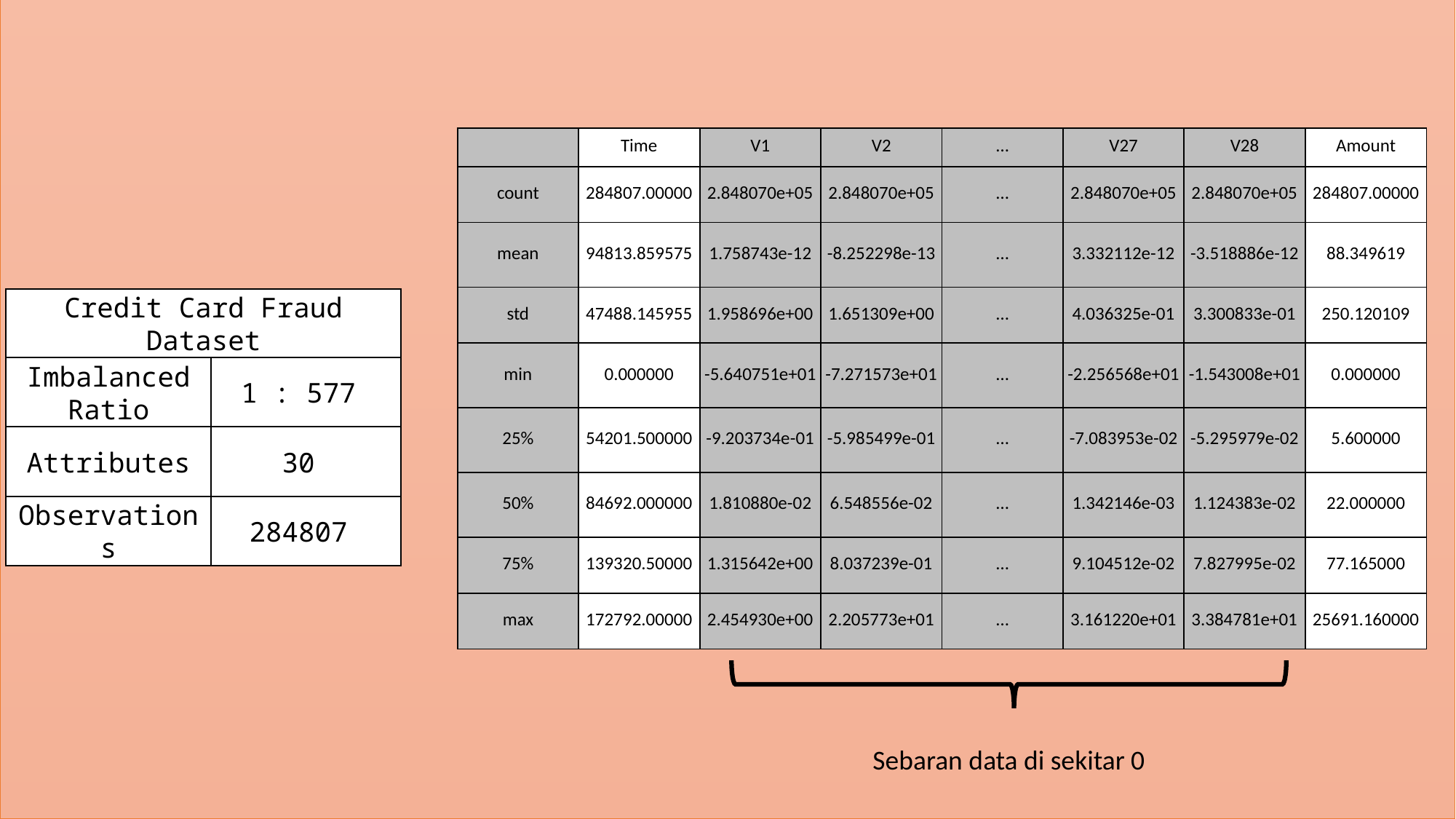

Credit Card Fraud

|  | Time | V1 | V2 | … | V27 | V28 | Amount |
| --- | --- | --- | --- | --- | --- | --- | --- |
| count | 284807.00000 | 2.848070e+05 | 2.848070e+05 | … | 2.848070e+05 | 2.848070e+05 | 284807.00000 |
| mean | 94813.859575 | 1.758743e-12 | -8.252298e-13 | … | 3.332112e-12 | -3.518886e-12 | 88.349619 |
| std | 47488.145955 | 1.958696e+00 | 1.651309e+00 | … | 4.036325e-01 | 3.300833e-01 | 250.120109 |
| min | 0.000000 | -5.640751e+01 | -7.271573e+01 | … | -2.256568e+01 | -1.543008e+01 | 0.000000 |
| 25% | 54201.500000 | -9.203734e-01 | -5.985499e-01 | … | -7.083953e-02 | -5.295979e-02 | 5.600000 |
| 50% | 84692.000000 | 1.810880e-02 | 6.548556e-02 | … | 1.342146e-03 | 1.124383e-02 | 22.000000 |
| 75% | 139320.50000 | 1.315642e+00 | 8.037239e-01 | … | 9.104512e-02 | 7.827995e-02 | 77.165000 |
| max | 172792.00000 | 2.454930e+00 | 2.205773e+01 | … | 3.161220e+01 | 3.384781e+01 | 25691.160000 |
| Time |
| --- |
| 284807.00000 |
| 94813.859575 |
| 47488.145955 |
| 0.000000 |
| 54201.500000 |
| 84692.000000 |
| 139320.50000 |
| 172792.00000 |
| Amount |
| --- |
| 284807.00000 |
| 88.349619 |
| 250.120109 |
| 0.000000 |
| 5.600000 |
| 22.000000 |
| 77.165000 |
| 25691.160000 |
Image Segmentation
Image Segmentation

Credit Card Fraud Dataset
Spambase
Spambase
Imbalanced Ratio
1 : 577
Data Cleaning
Normalisasi
PCA
Dataset Rebalancing
5-Fold CV
Resample
3-Fold CV
Testing
Hasil

Attributes
30
Observations
284807
Sebaran data di sekitar 0